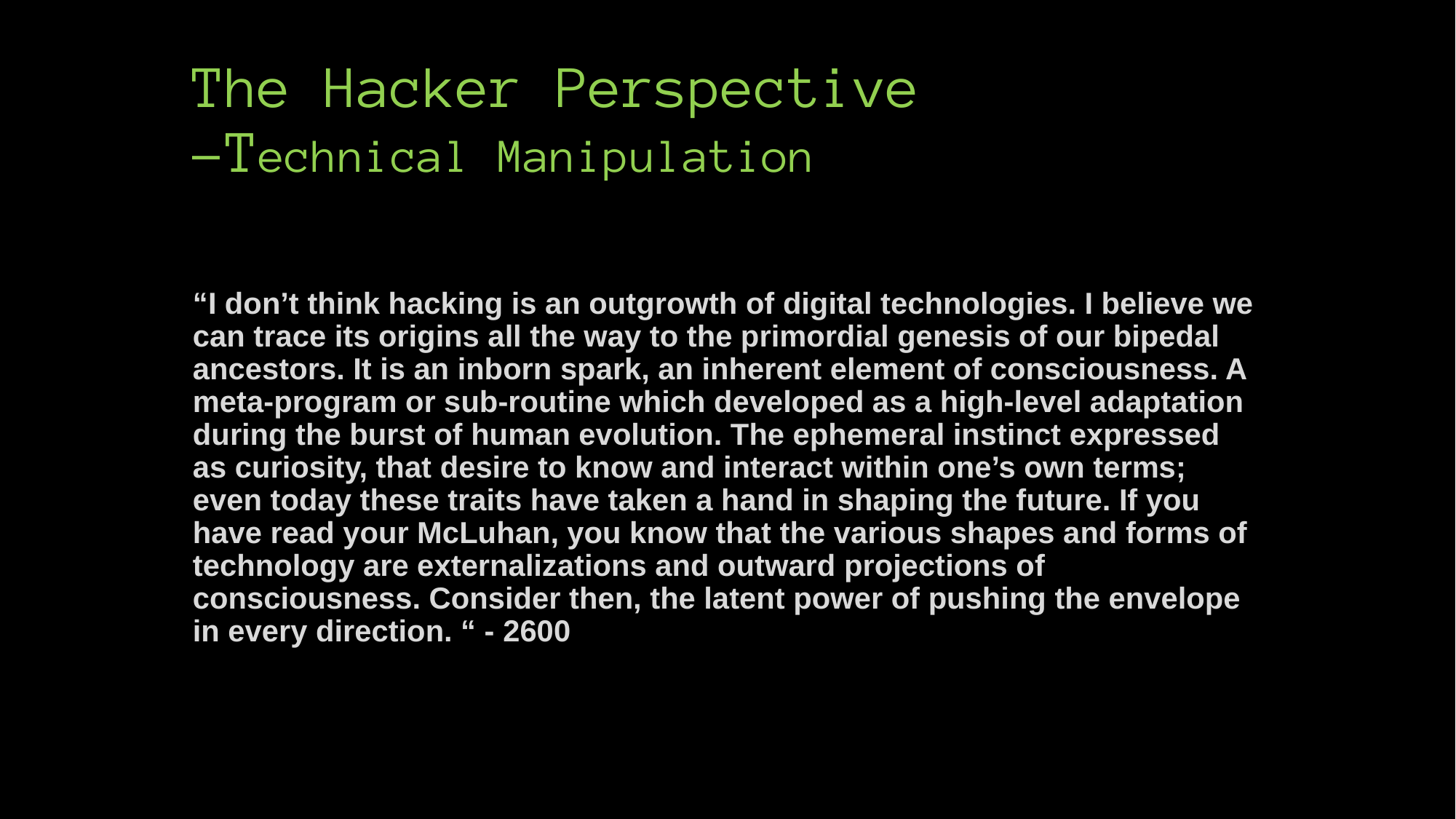

# The Hacker Perspective -Technical Manipulation

“I don’t think hacking is an outgrowth of digital technologies. I believe we can trace its origins all the way to the primordial genesis of our bipedal ancestors. It is an inborn spark, an inherent element of consciousness. A meta-program or sub-routine which developed as a high-level adaptation during the burst of human evolution. The ephemeral instinct expressed as curiosity, that desire to know and interact within one’s own terms; even today these traits have taken a hand in shaping the future. If you have read your McLuhan, you know that the various shapes and forms of technology are externalizations and outward projections of consciousness. Consider then, the latent power of pushing the envelope in every direction. “ - 2600